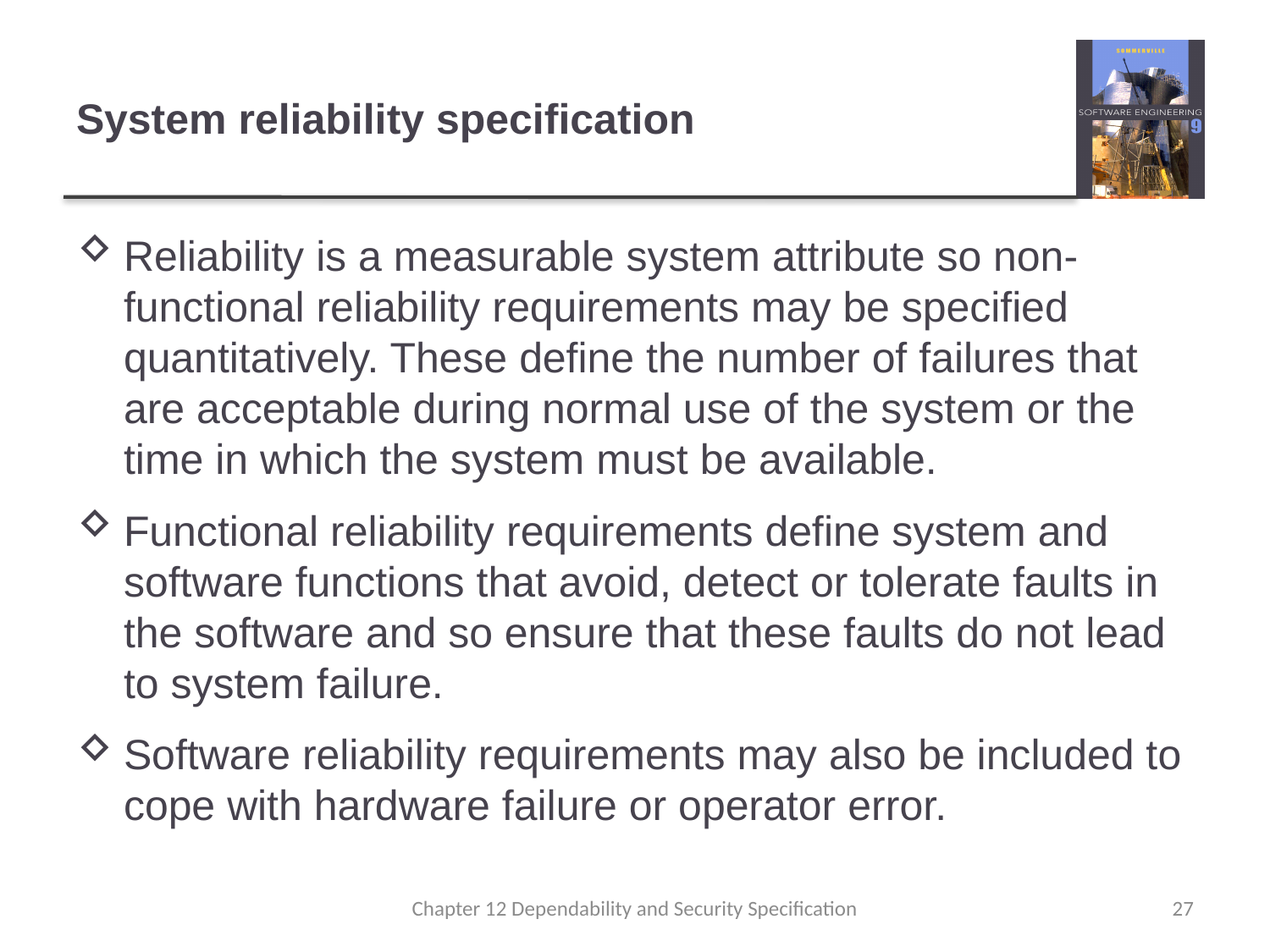

# System reliability specification
Reliability is a measurable system attribute so non-functional reliability requirements may be specified quantitatively. These define the number of failures that are acceptable during normal use of the system or the time in which the system must be available.
Functional reliability requirements define system and software functions that avoid, detect or tolerate faults in the software and so ensure that these faults do not lead to system failure.
Software reliability requirements may also be included to cope with hardware failure or operator error.
Chapter 12 Dependability and Security Specification
27